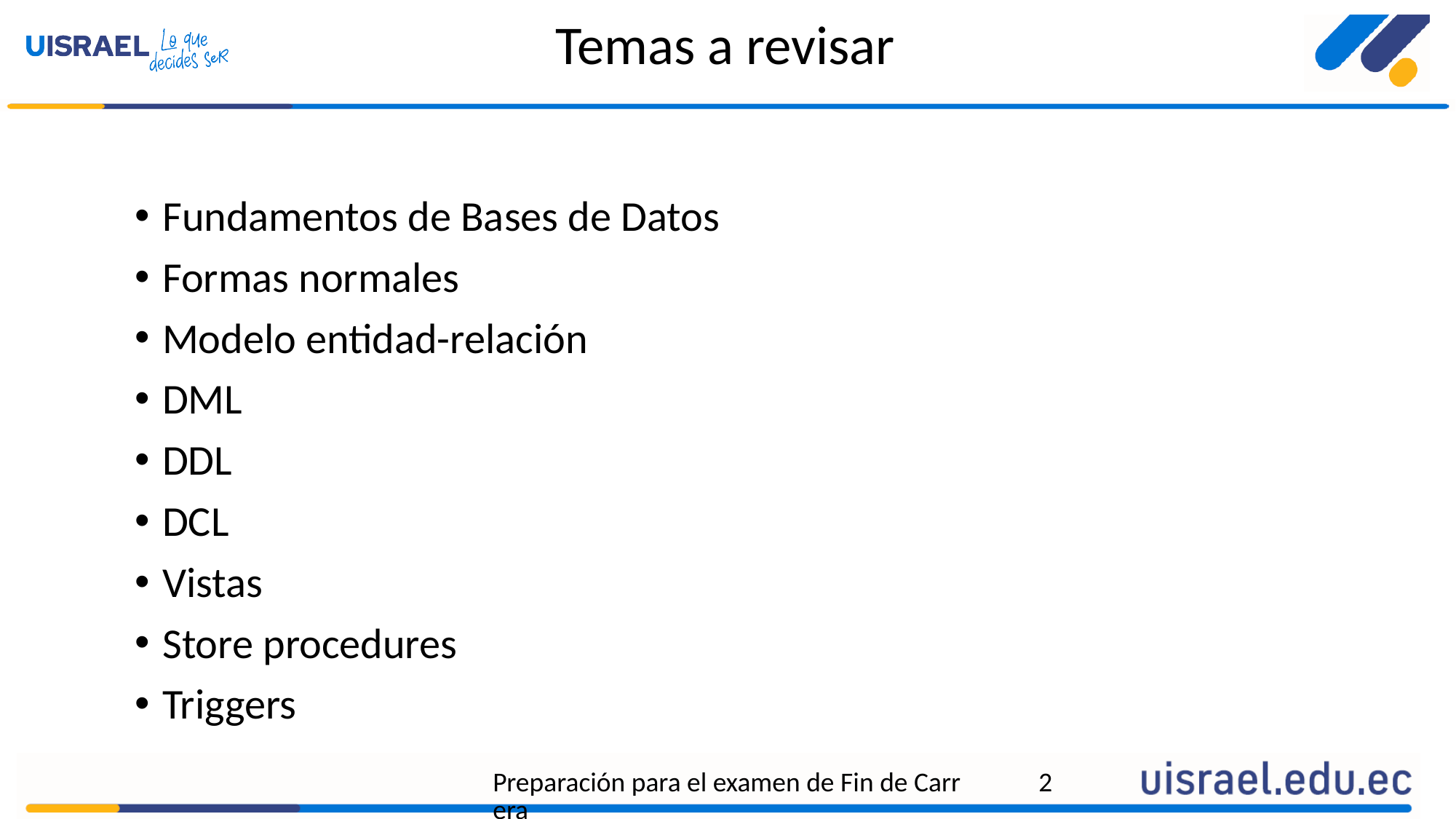

# Temas a revisar
Fundamentos de Bases de Datos
Formas normales
Modelo entidad-relación
DML
DDL
DCL
Vistas
Store procedures
Triggers
Preparación para el examen de Fin de Carrera
2